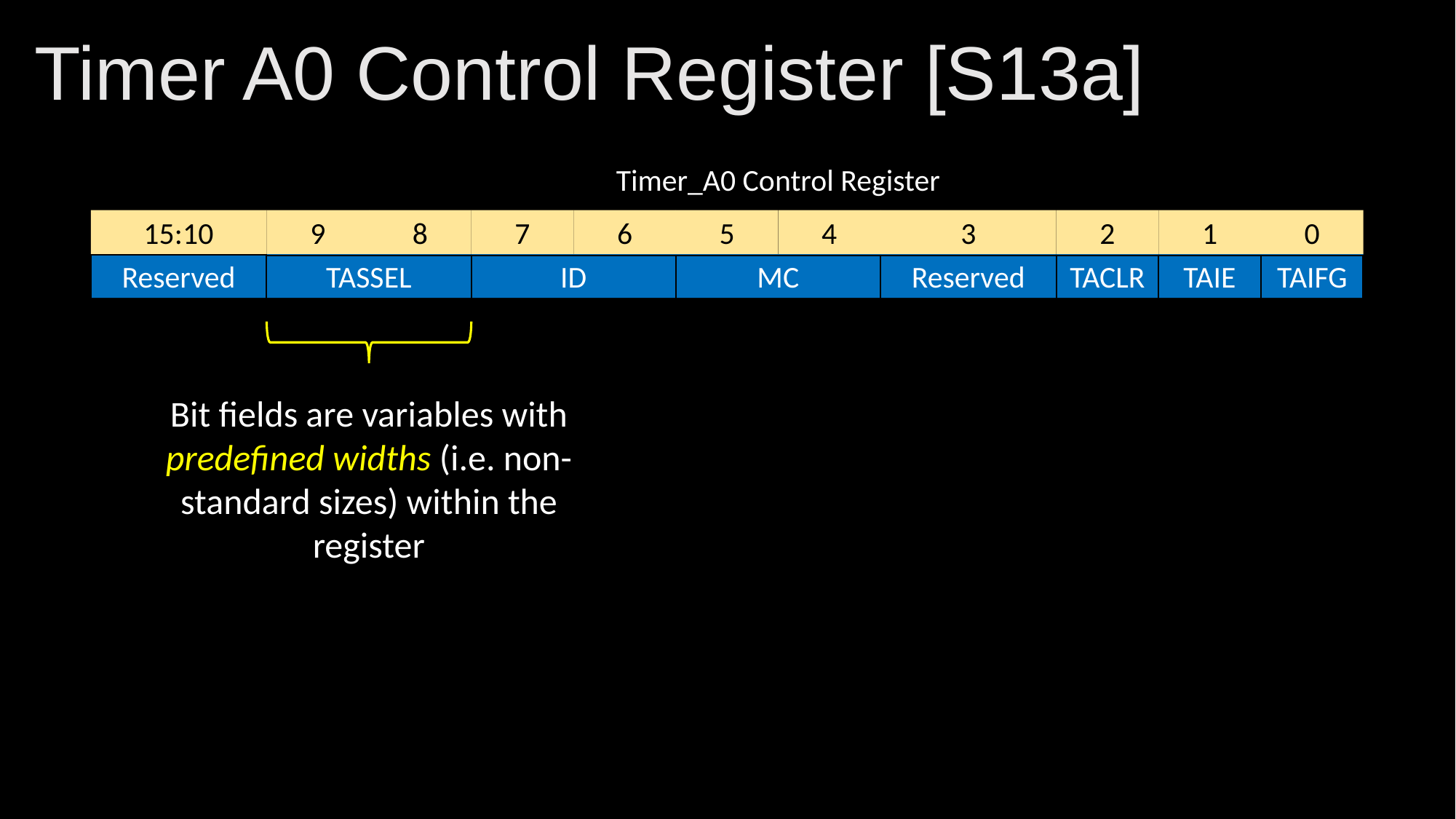

# Timer A0 Control Register [S13a]
Timer_A0 Control Register
15:10
Reserved
9
8
TASSEL
7
6
ID
5
4
MC
3
Reserved
2
TACLR
1
TAIE
0
TAIFG

Bit fields are variables with predefined widths (i.e. non-standard sizes) within the register